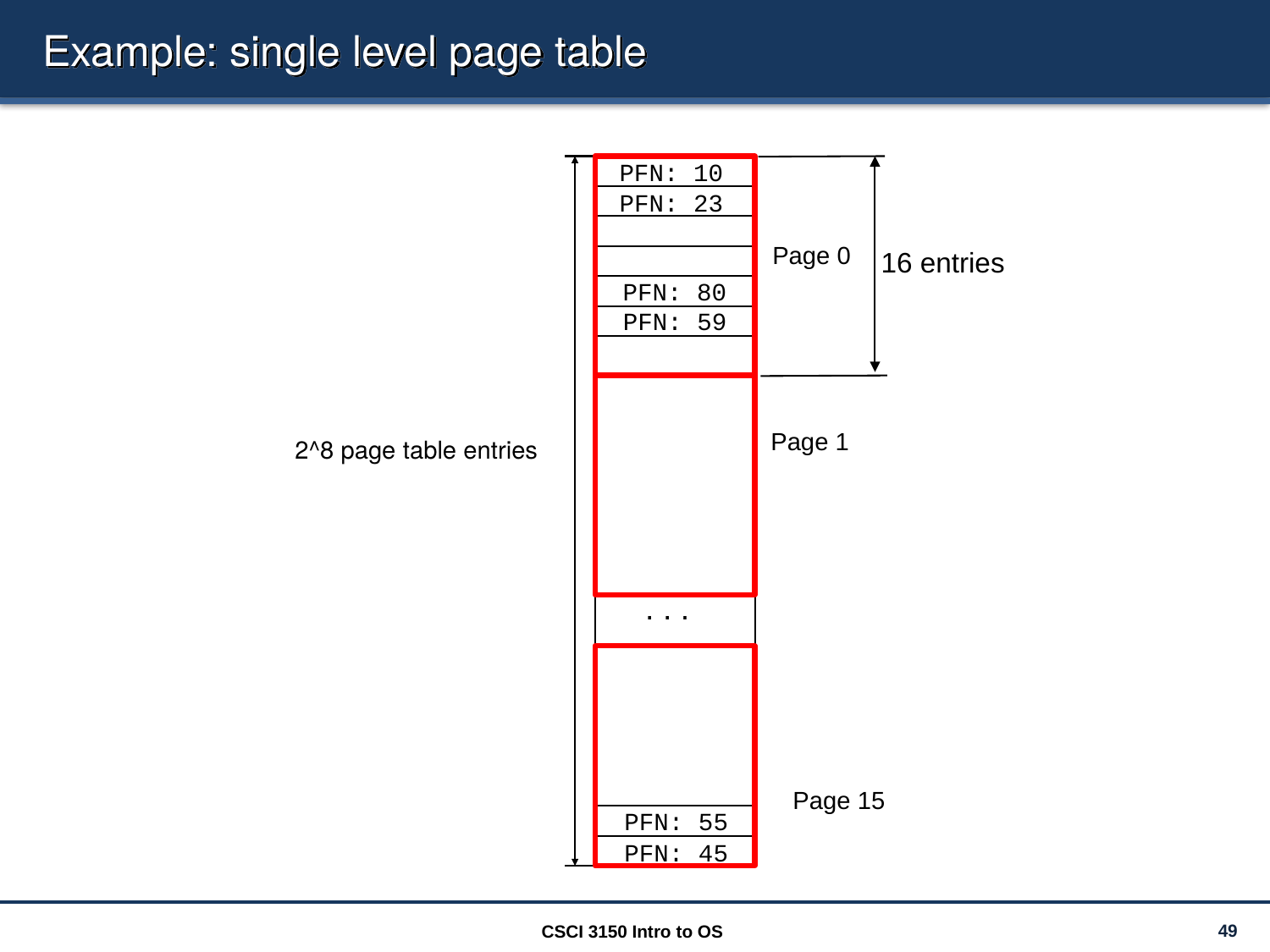

# Example: single level page table
PFN: 10

PFN: 23

Page 0
16 entries
PFN: 80

PFN: 59

Page 1
2^8 page table entries
. . .

Page 15
PFN: 55

PFN: 45
CSCI 3150 Intro to OS
49